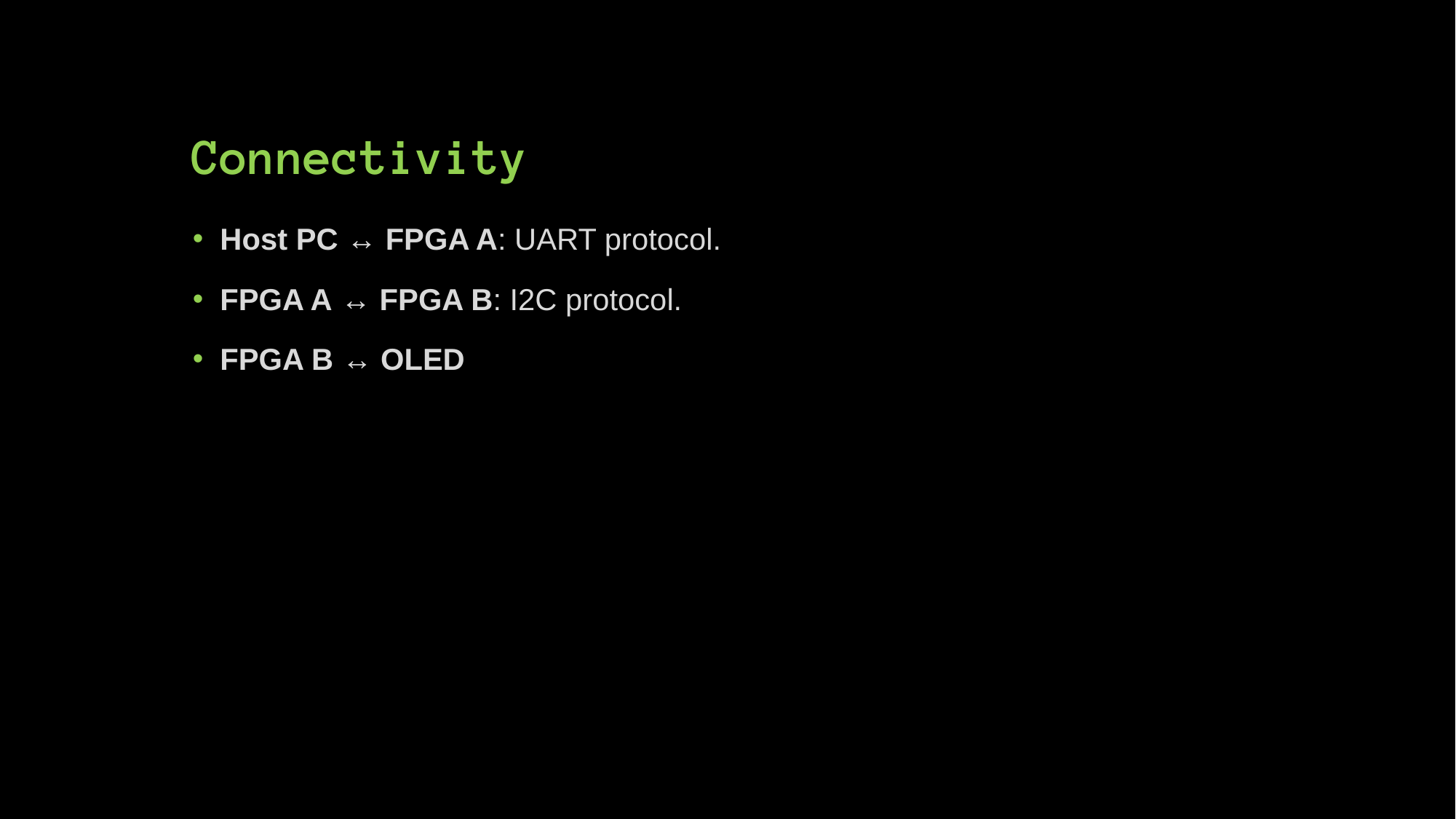

# Connectivity
Host PC ↔ FPGA A: UART protocol.
FPGA A ↔ FPGA B: I2C protocol.
FPGA B ↔ OLED